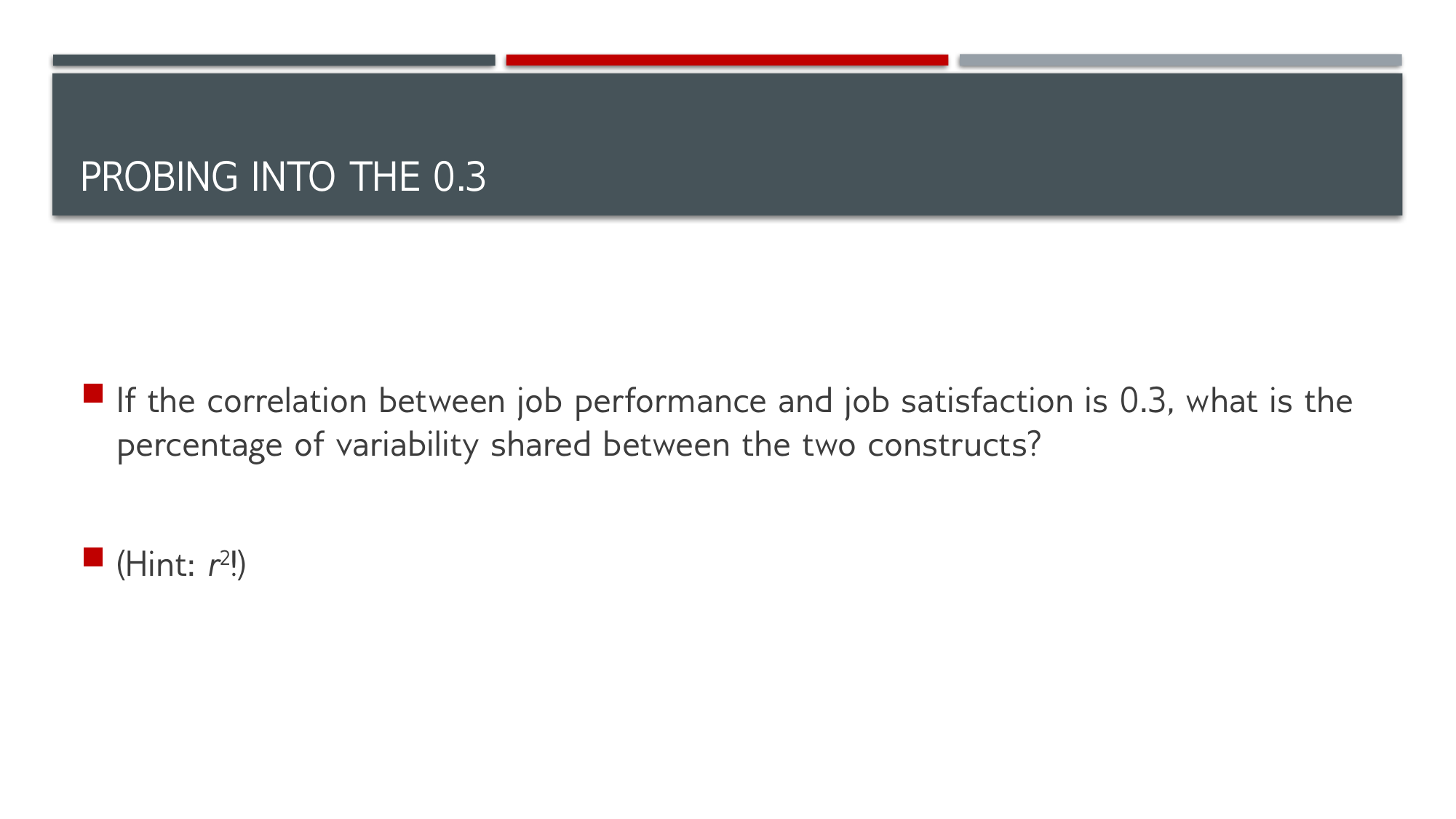

# Probing into the 0.3
If the correlation between job performance and job satisfaction is 0.3, what is the percentage of variability shared between the two constructs?

(Hint: r2!)